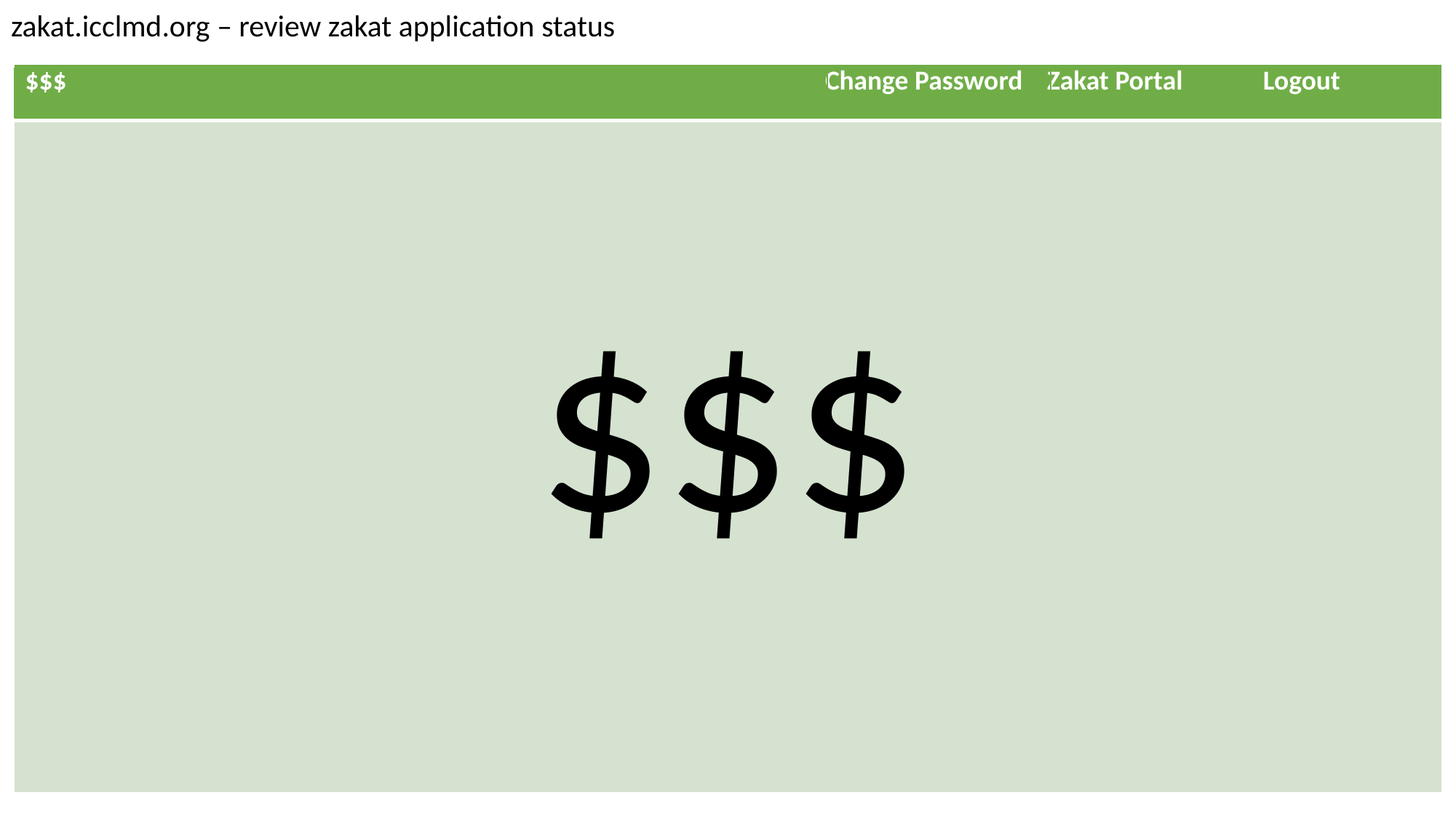

# zakat.icclmd.org – review zakat application status
| $$$ Change Password Zakat Portal Logout |
| --- |
|  |

$$$